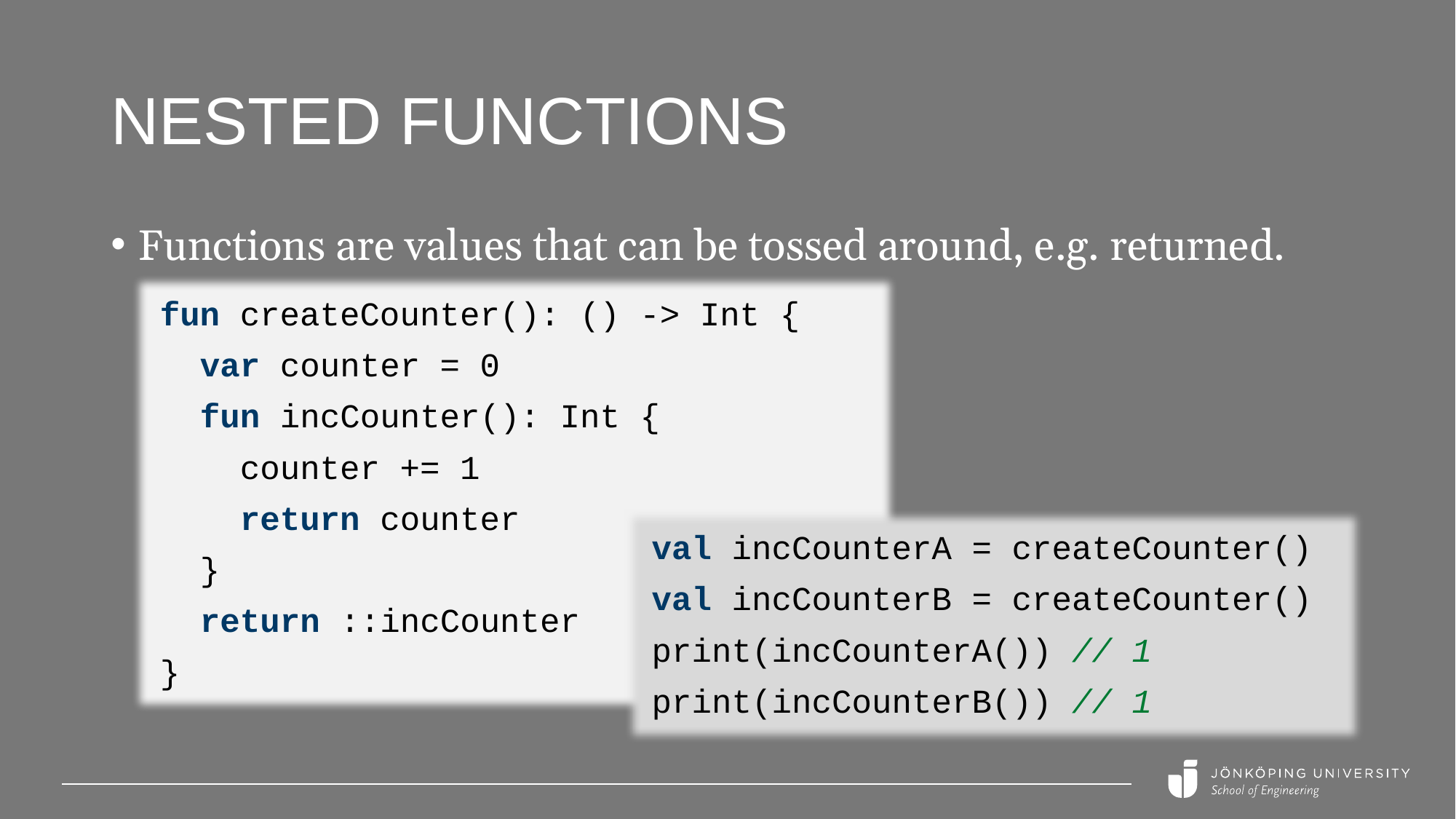

# Nested functions
Functions are values that can be tossed around, e.g. returned.
fun createCounter(): () -> Int {
  var counter = 0
  fun incCounter(): Int {
    counter += 1
    return counter
  }
  return ::incCounter
}
val incCounterA = createCounter()
val incCounterB = createCounter()
print(incCounterA()) // 1
print(incCounterB()) // 1